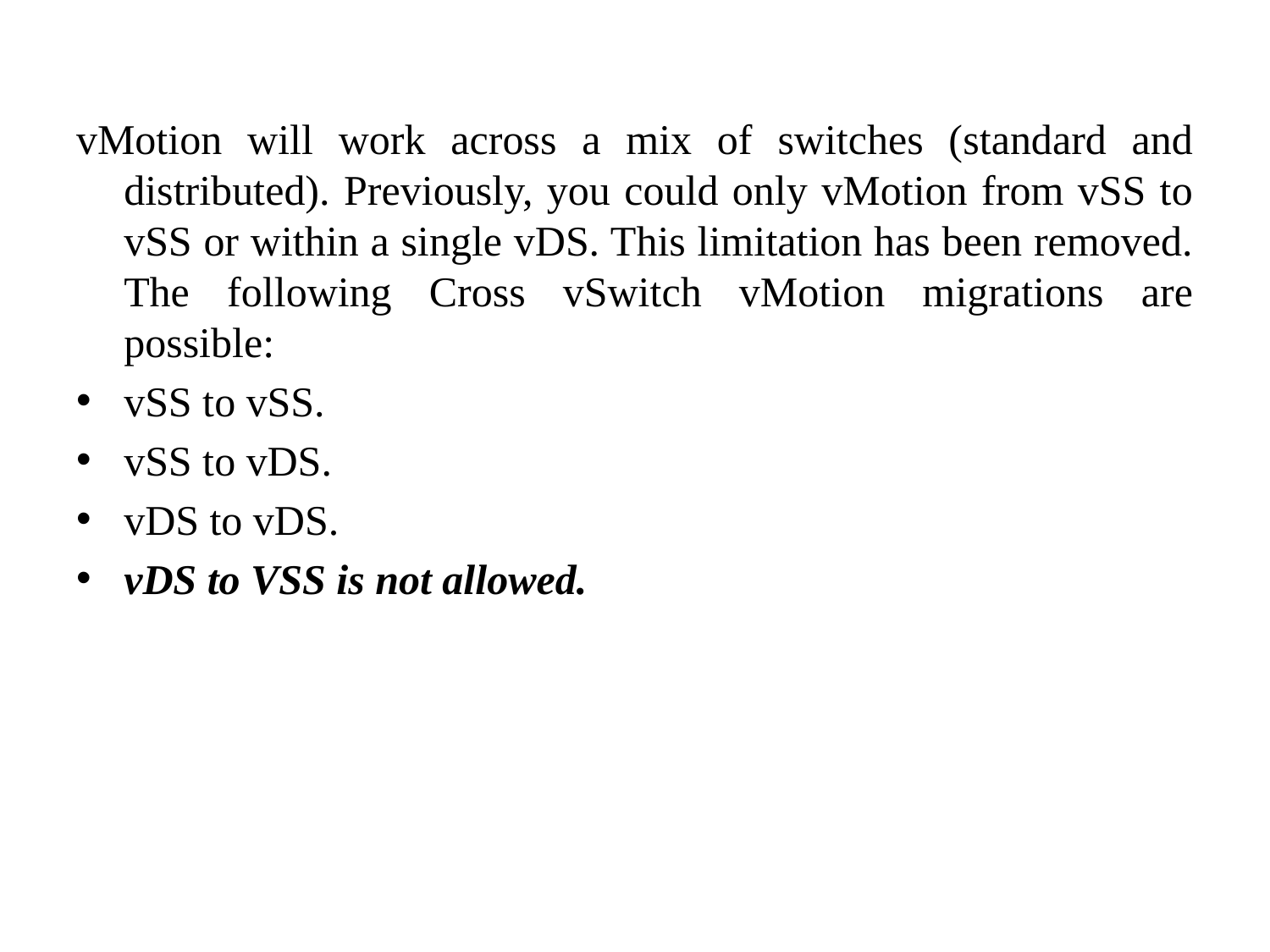

vMotion will work across a mix of switches (standard and distributed). Previously, you could only vMotion from vSS to vSS or within a single vDS. This limitation has been removed. The following Cross vSwitch vMotion migrations are possible:
vSS to vSS.
vSS to vDS.
vDS to vDS.
vDS to VSS is not allowed.